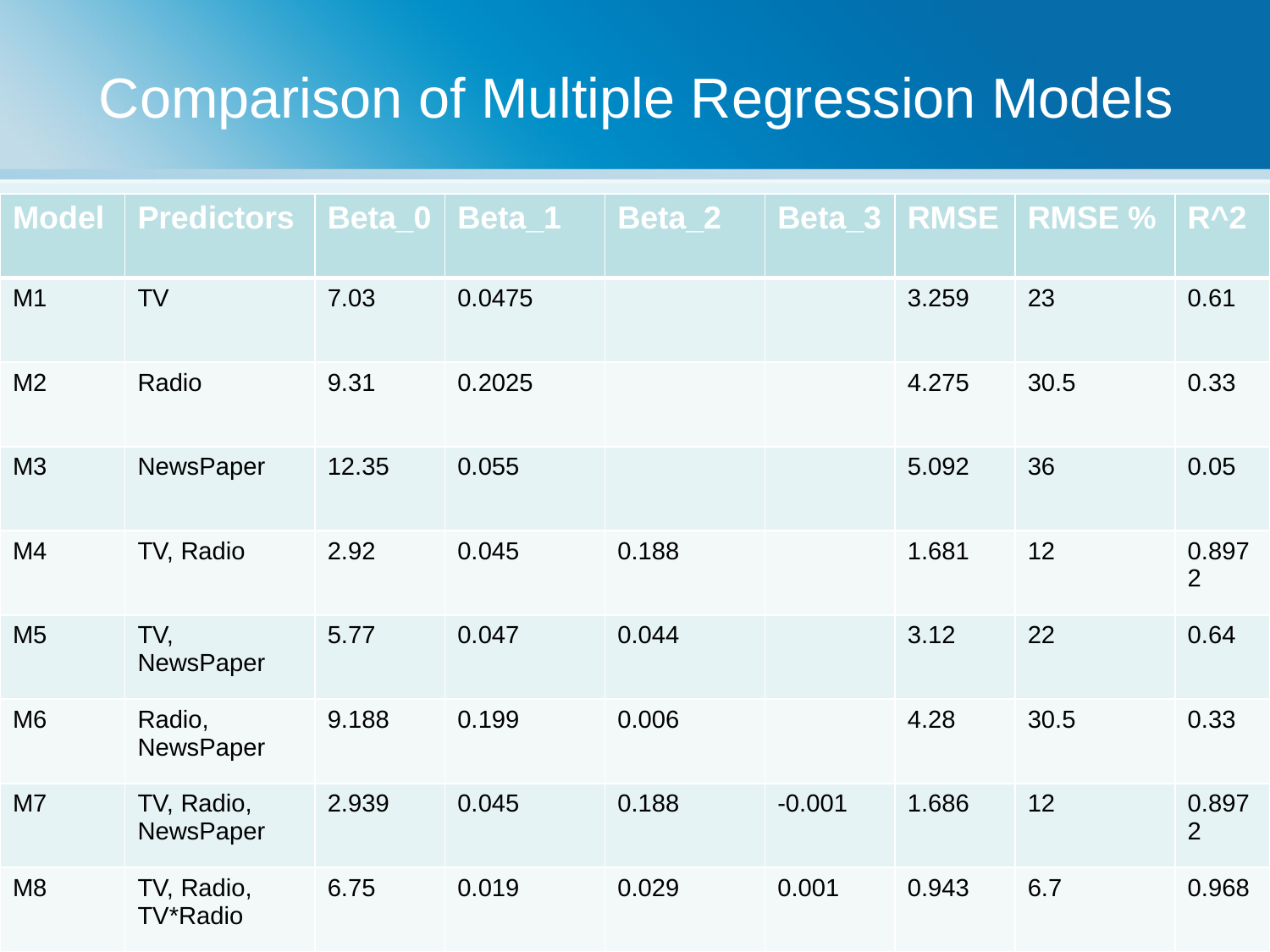

# Comparison of Multiple Regression Models
| Model | Predictors | Beta\_0 | Beta\_1 | Beta\_2 | Beta\_3 | RMSE | RMSE % | R^2 |
| --- | --- | --- | --- | --- | --- | --- | --- | --- |
| M1 | TV | 7.03 | 0.0475 |  |  | 3.259 | 23 | 0.61 |
| M2 | Radio | 9.31 | 0.2025 |  |  | 4.275 | 30.5 | 0.33 |
| M3 | NewsPaper | 12.35 | 0.055 |  |  | 5.092 | 36 | 0.05 |
| M4 | TV, Radio | 2.92 | 0.045 | 0.188 |  | 1.681 | 12 | 0.8972 |
| M5 | TV, NewsPaper | 5.77 | 0.047 | 0.044 |  | 3.12 | 22 | 0.64 |
| M6 | Radio, NewsPaper | 9.188 | 0.199 | 0.006 |  | 4.28 | 30.5 | 0.33 |
| M7 | TV, Radio, NewsPaper | 2.939 | 0.045 | 0.188 | -0.001 | 1.686 | 12 | 0.8972 |
| M8 | TV, Radio, TV\*Radio | 6.75 | 0.019 | 0.029 | 0.001 | 0.943 | 6.7 | 0.968 |